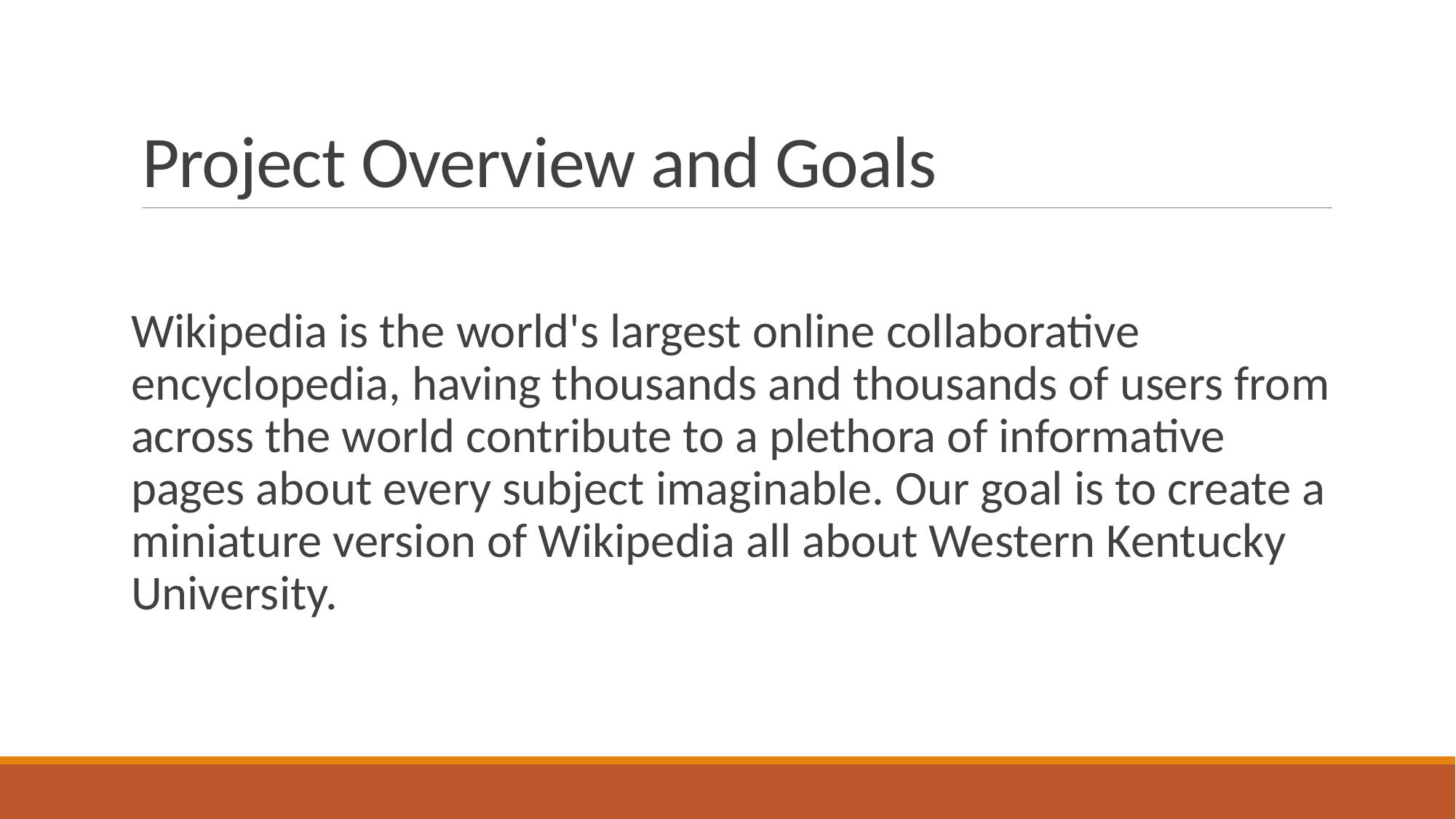

# Project Overview and Goals

Wikipedia is the world's largest online collaborative encyclopedia, having thousands and thousands of users from across the world contribute to a plethora of informative pages about every subject imaginable. Our goal is to create a miniature version of Wikipedia all about Western Kentucky University.